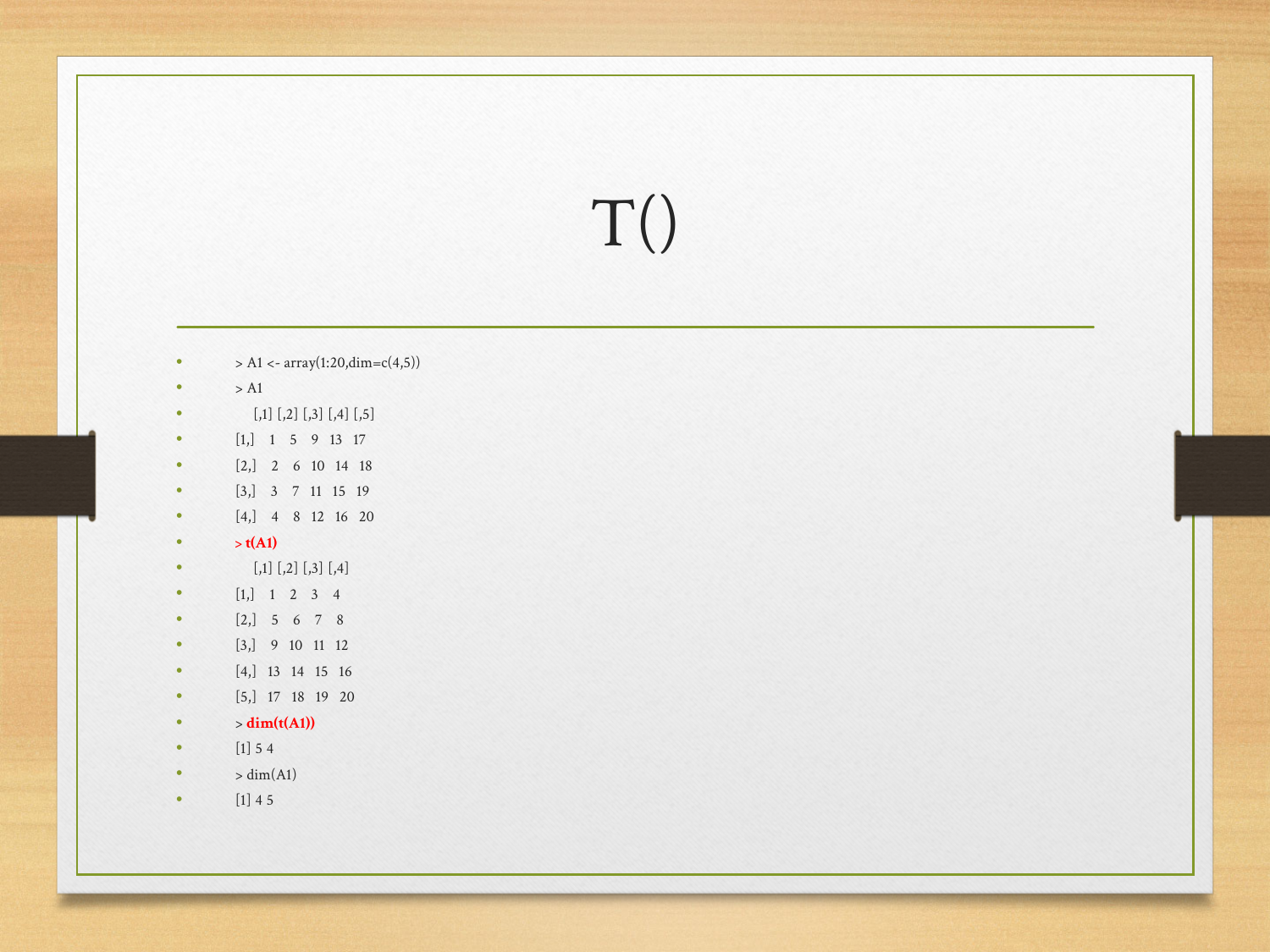

# T()
> A1 <- array(1:20,dim=c(4,5))
> A1
     [,1] [,2] [,3] [,4] [,5]
[1,]    1    5    9   13   17
[2,]    2    6   10   14   18
[3,]    3    7   11   15   19
[4,]    4    8   12   16   20
> t(A1)
     [,1] [,2] [,3] [,4]
[1,]    1    2    3    4
[2,]    5    6    7    8
[3,]    9   10   11   12
[4,]   13   14   15   16
[5,]   17   18   19   20
> dim(t(A1))
[1] 5 4
> dim(A1)
[1] 4 5